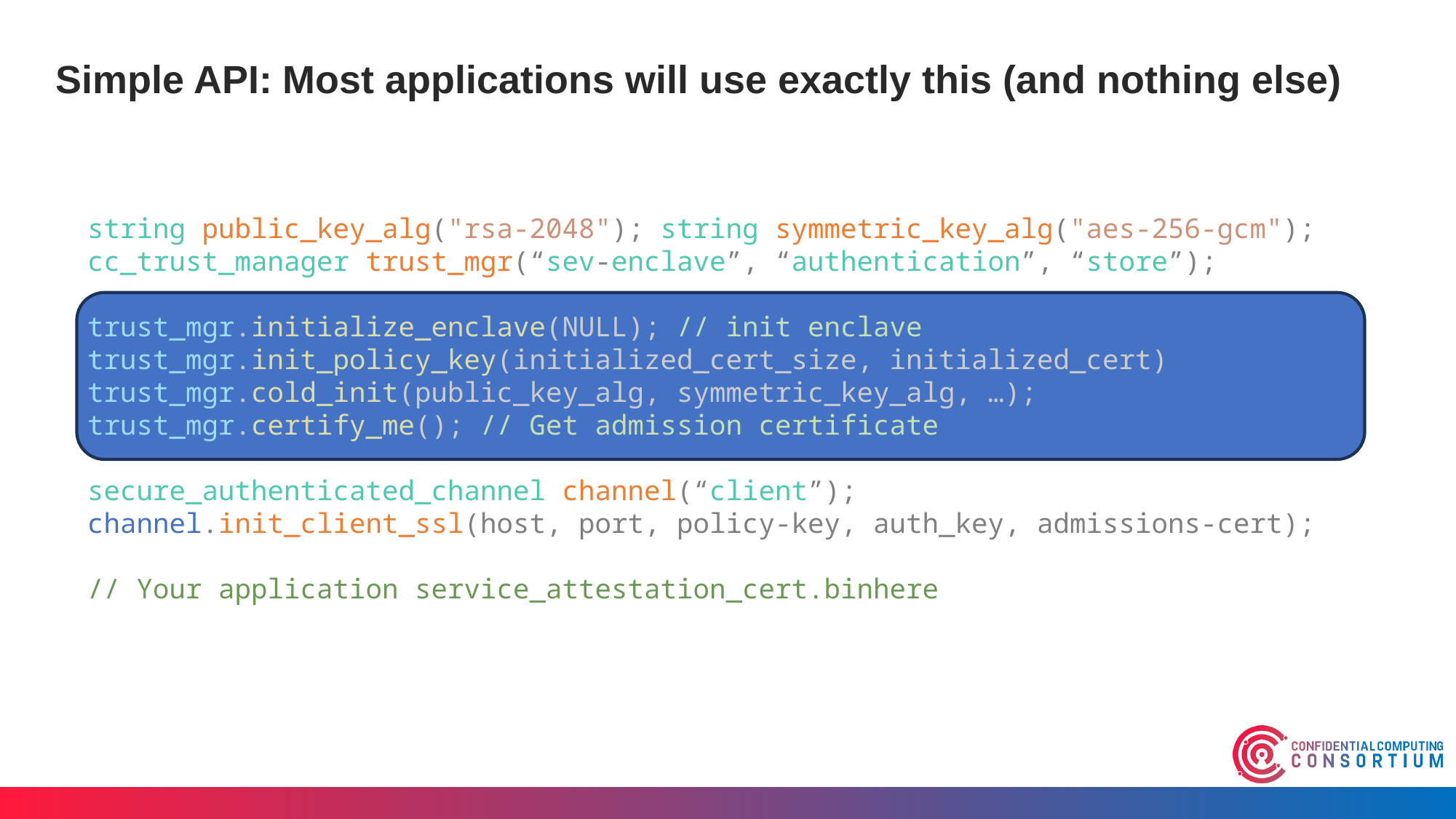

Simple API: Most applications will use exactly this (and nothing else)
string public_key_alg("rsa-2048"); string symmetric_key_alg("aes-256-gcm");
cc_trust_manager trust_mgr(“sev-enclave”, “authentication”, “store”);
trust_mgr.initialize_enclave(NULL); // init enclave
trust_mgr.init_policy_key(initialized_cert_size, initialized_cert)
trust_mgr.cold_init(public_key_alg, symmetric_key_alg, …);
trust_mgr.certify_me(); // Get admission certificate
secure_authenticated_channel channel(“client”);
channel.init_client_ssl(host, port, policy-key, auth_key, admissions-cert);
// Your application service_attestation_cert.binhere